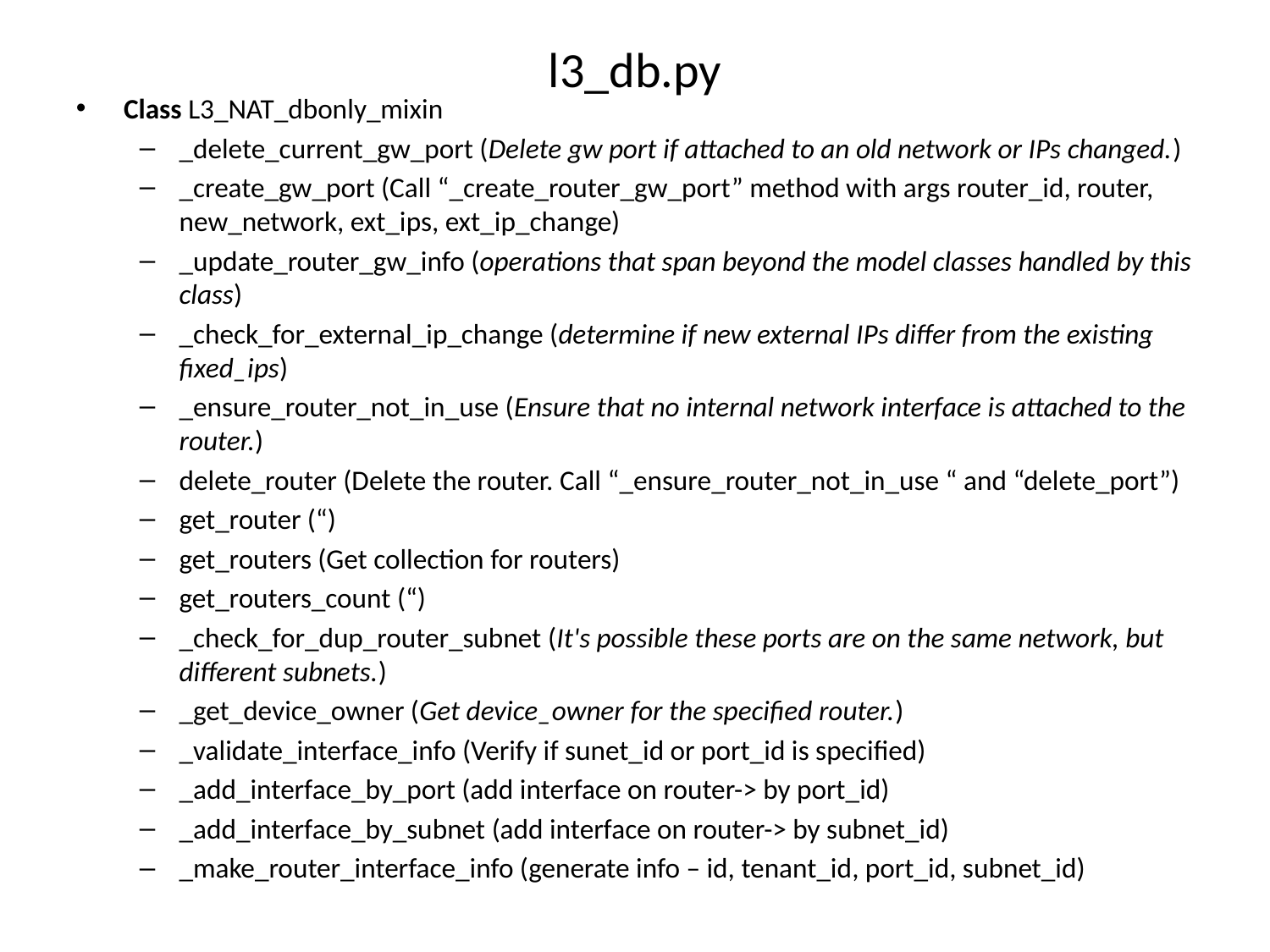

l3_db.py
Class L3_NAT_dbonly_mixin
_delete_current_gw_port (Delete gw port if attached to an old network or IPs changed.)
_create_gw_port (Call “_create_router_gw_port” method with args router_id, router, new_network, ext_ips, ext_ip_change)
_update_router_gw_info (operations that span beyond the model classes handled by this class)
_check_for_external_ip_change (determine if new external IPs differ from the existing fixed_ips)
_ensure_router_not_in_use (Ensure that no internal network interface is attached to the router.)
delete_router (Delete the router. Call “_ensure_router_not_in_use “ and “delete_port”)
get_router (“)
get_routers (Get collection for routers)
get_routers_count (“)
_check_for_dup_router_subnet (It's possible these ports are on the same network, but different subnets.)
_get_device_owner (Get device_owner for the specified router.)
_validate_interface_info (Verify if sunet_id or port_id is specified)
_add_interface_by_port (add interface on router-> by port_id)
_add_interface_by_subnet (add interface on router-> by subnet_id)
_make_router_interface_info (generate info – id, tenant_id, port_id, subnet_id)